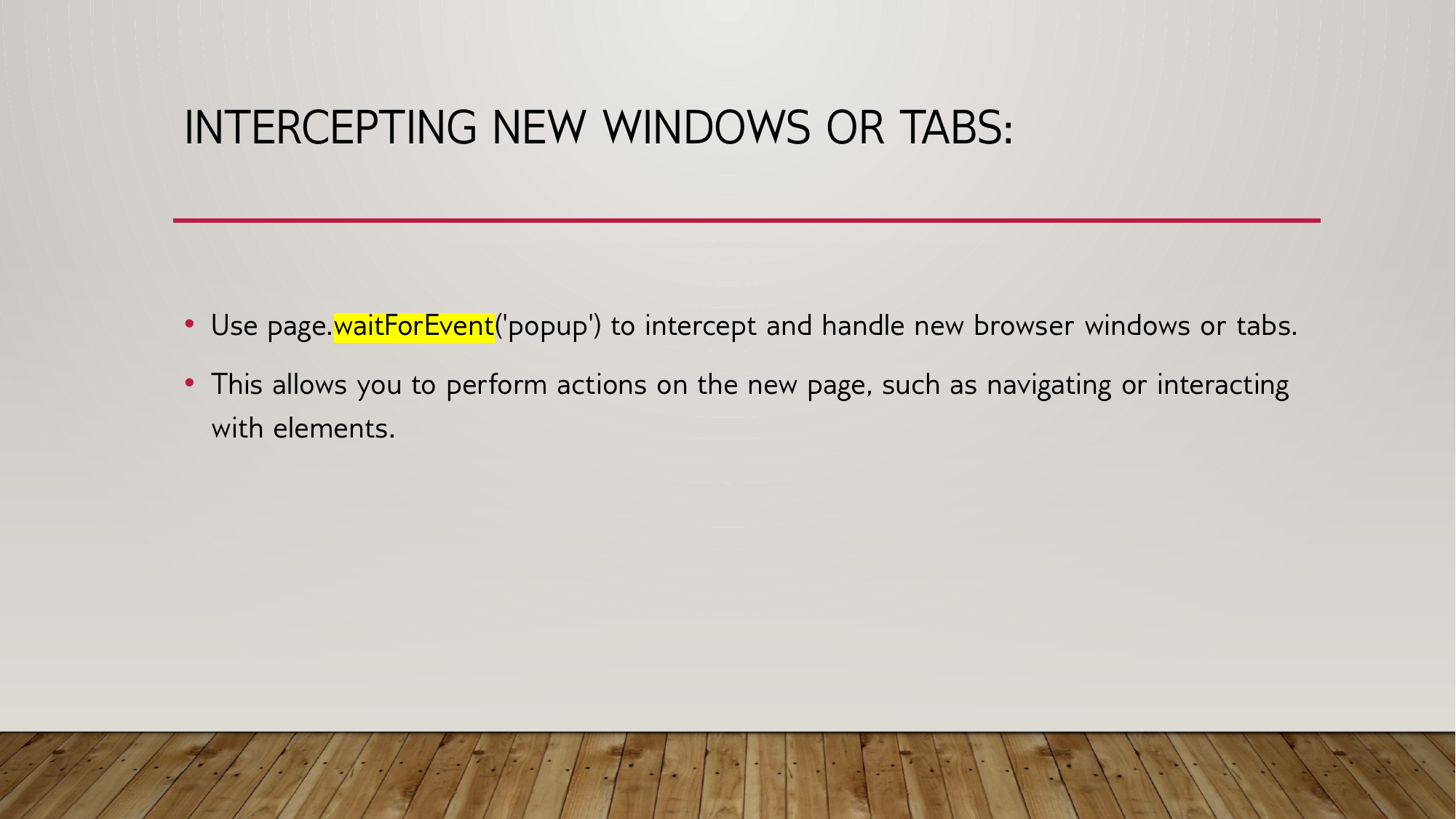

# Intercepting New Windows or Tabs:

Use page.waitForEvent('popup') to intercept and handle new browser windows or tabs.
This allows you to perform actions on the new page, such as navigating or interacting with elements.